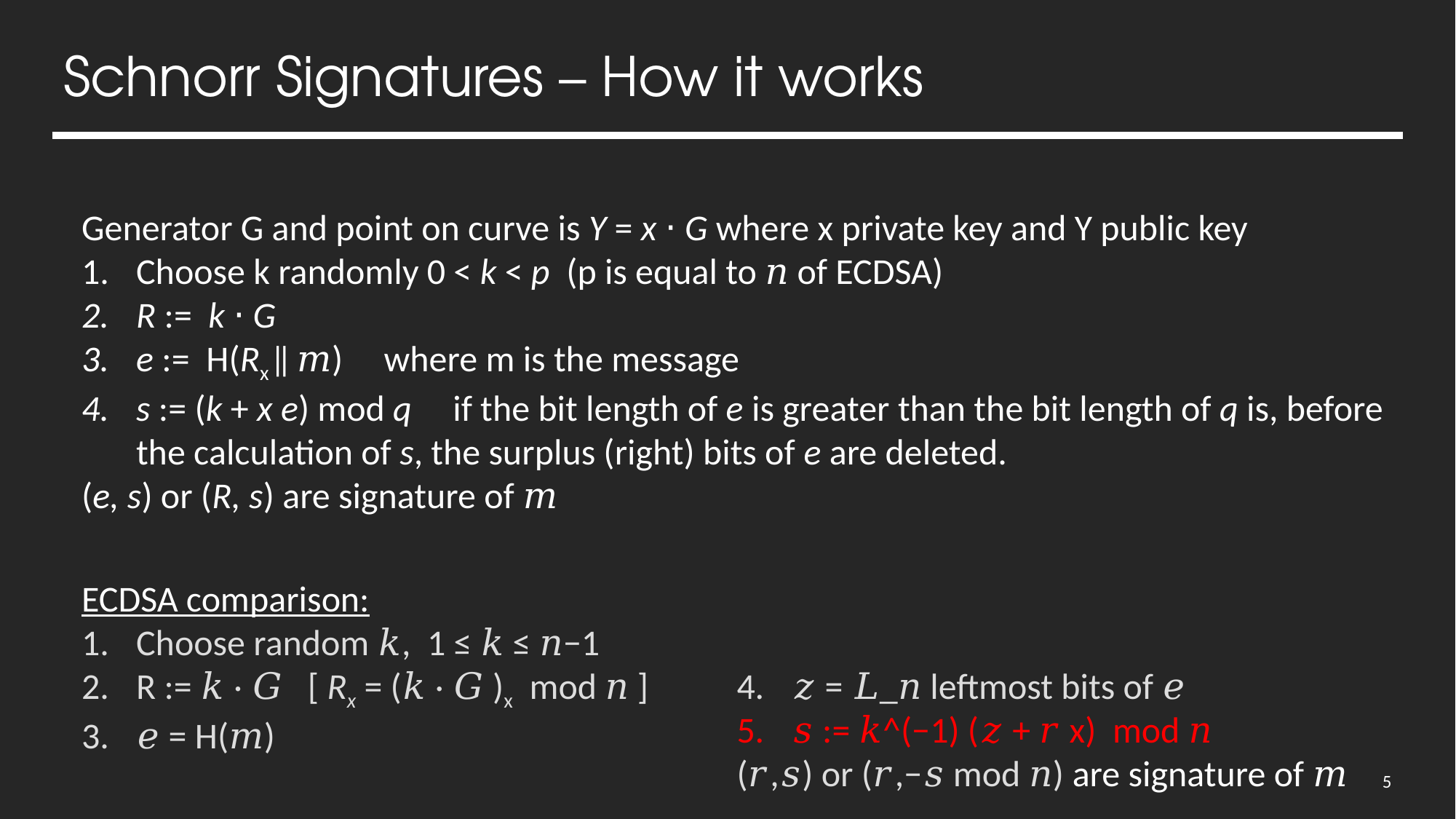

# Schnorr Signatures – How it works
Generator G and point on curve is Y = x ⋅ G where x private key and Y public key
Choose k randomly 0 < k < p  (p is equal to 𝑛 of ECDSA)
R :=  k ⋅ G
e :=  H(Rx ∥ 𝑚)     where m is the message
s := (k + x e) mod q     if the bit length of e is greater than the bit length of q is, before the calculation of s, the surplus (right) bits of e are deleted.
(e, s) or (R, s) are signature of 𝑚
ECDSA comparison:
Choose random 𝑘,  1 ≤ 𝑘 ≤ 𝑛−1
R := 𝑘 ⋅ 𝐺   [ Rx = (𝑘 ⋅ 𝐺 )x  mod 𝑛 ]
𝑒 = H(𝑚)

𝑧 = 𝐿_𝑛 leftmost bits of 𝑒
𝑠 := 𝑘^(−1) (𝑧 + 𝑟 x)  mod 𝑛
(𝑟,𝑠) or (𝑟,−𝑠 mod 𝑛) are signature of 𝑚
5